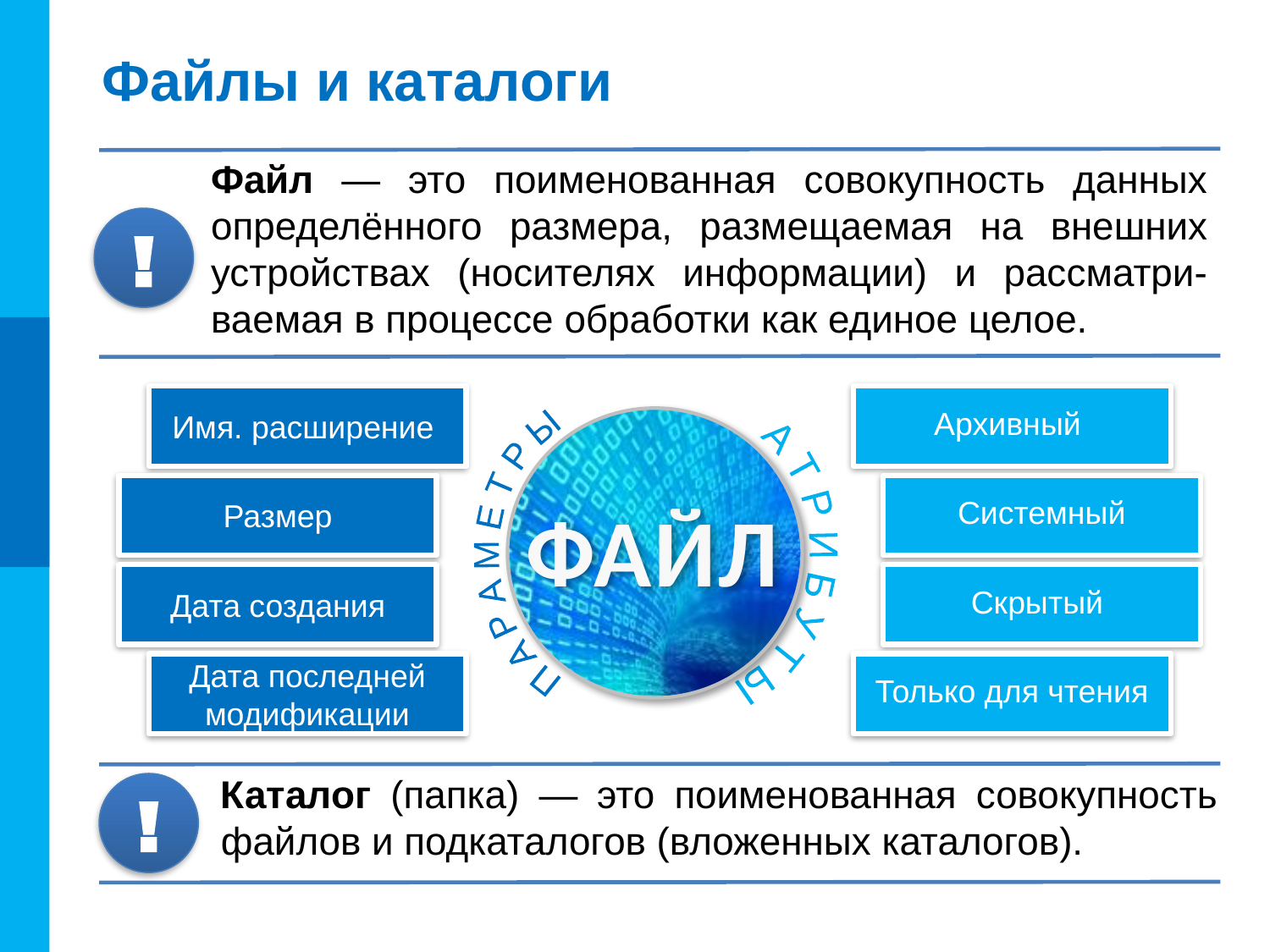

# Файлы и каталоги
Файл — это поименованная совокупность данных определённого размера, размещаемая на внешних устройствах (носителях информации) и рассматри-ваемая в процессе обработки как единое целое.
!
Имя. расширение
Архивный

ФАЙЛ
П А Р А М Е Т Р Ы
А Т Р И Б У Т Ы
Размер
Системный
Дата создания
Скрытый
Дата последней модификации
Только для чтения
Каталог (папка) — это поименованная совокупность файлов и подкаталогов (вложенных каталогов).
!